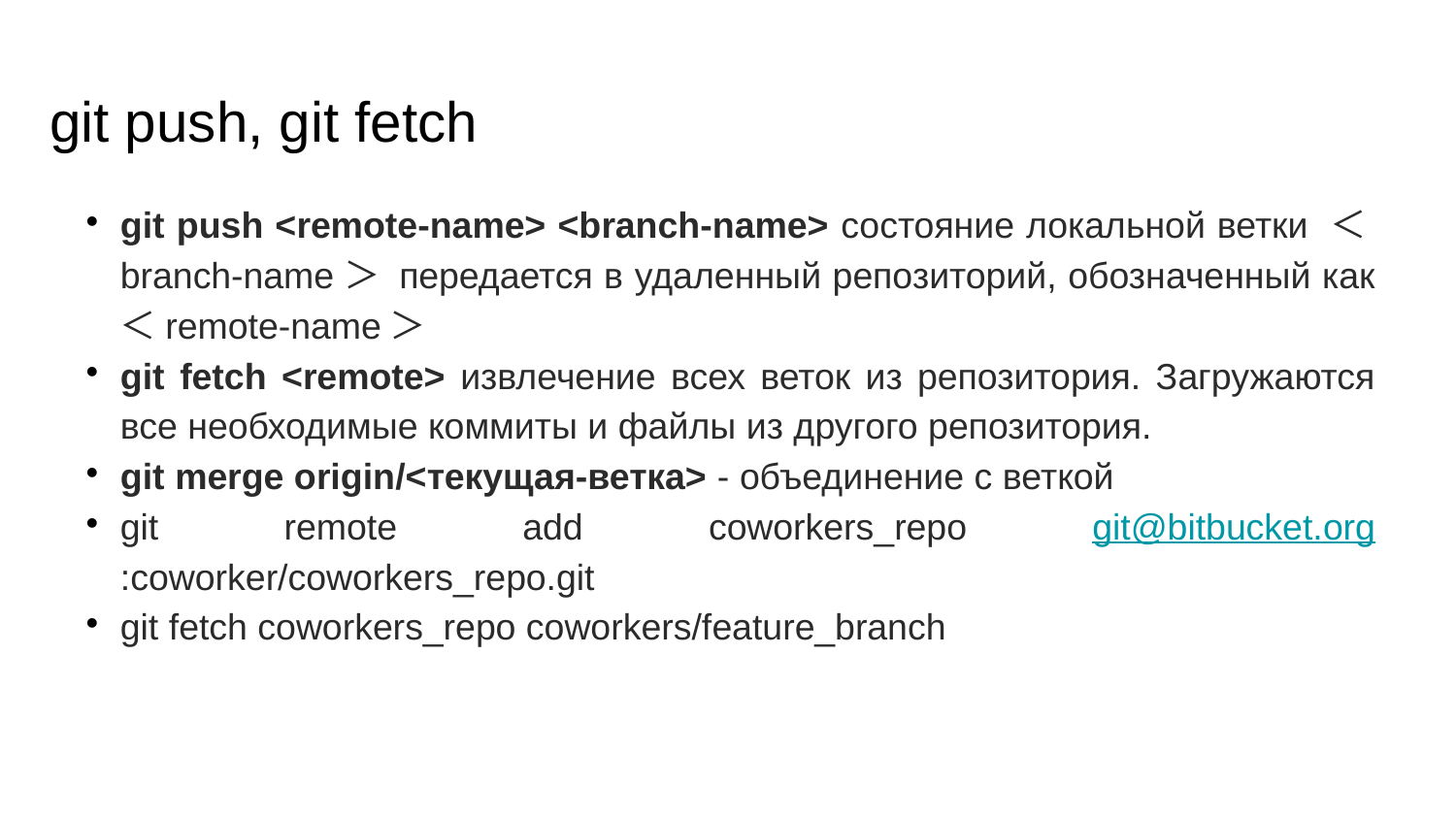

git push, git fetch
git push <remote-name> <branch-name> состояние локальной ветки ＜branch-name＞ передается в удаленный репозиторий, обозначенный как ＜remote-name＞
git fetch <remote> извлечение всех веток из репозитория. Загружаются все необходимые коммиты и файлы из другого репозитория.
git merge origin/<текущая-ветка> - объединение с веткой
git remote add coworkers_repo git@bitbucket.org:coworker/coworkers_repo.git
git fetch coworkers_repo coworkers/feature_branch